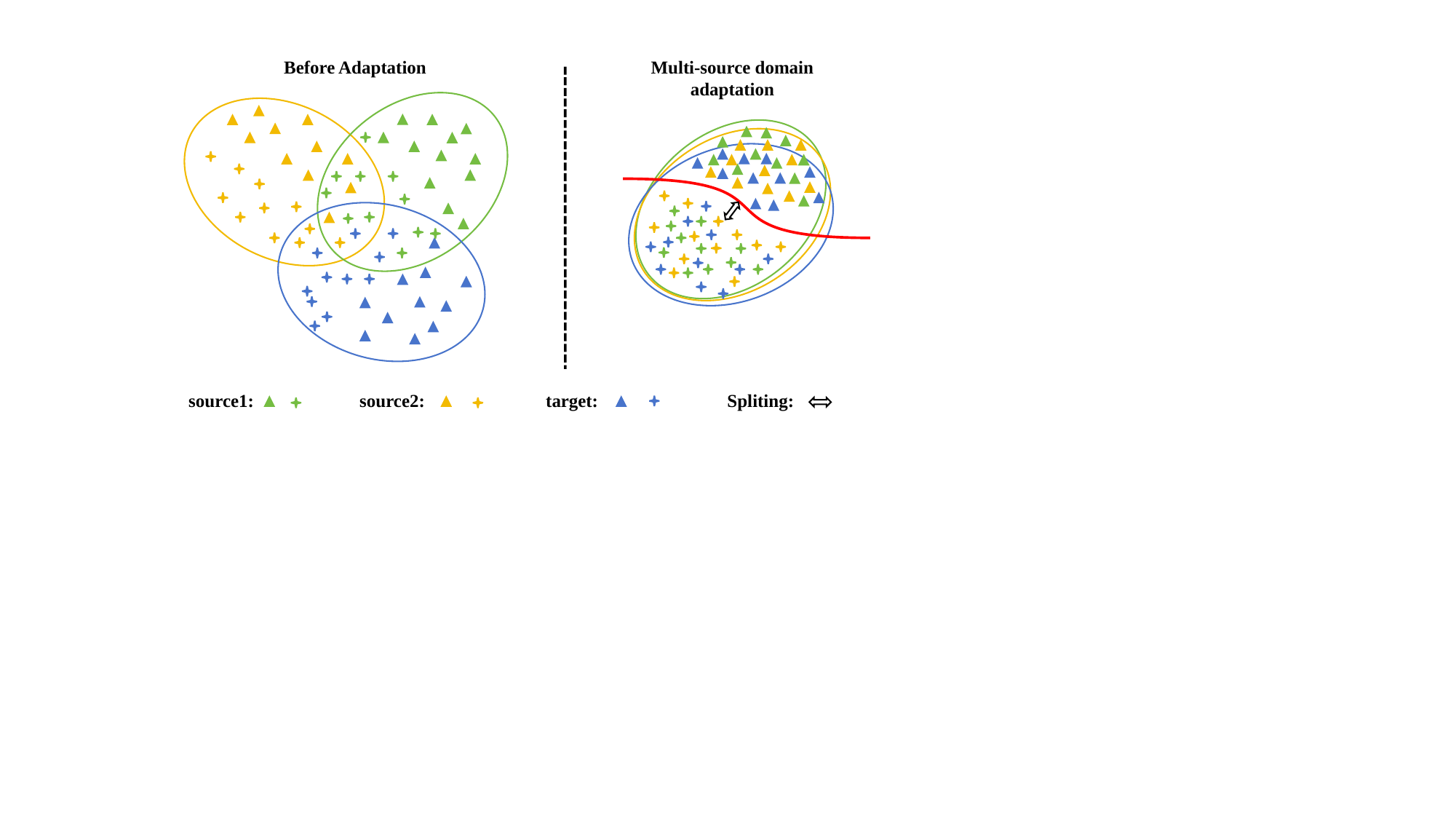

Before Adaptation
Multi-source domain
adaptation

`

`

`

`

`

`

`
`

`

`

`

`
`

`

`
`

`

`
`

`

`

`

source1:
source2:
target:
Spliting:

`